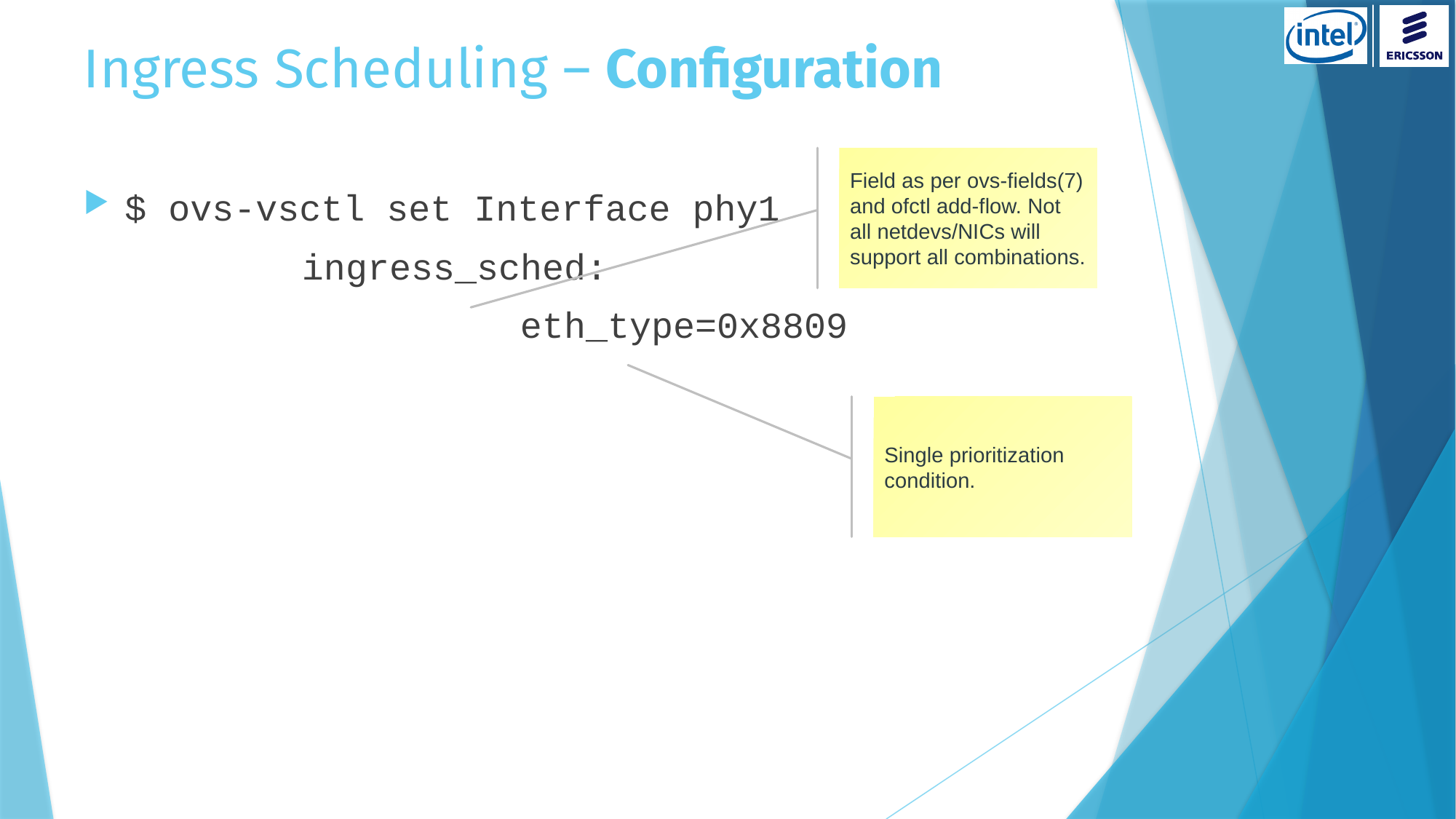

# Ingress Scheduling – Configuration

$ ovs-vsctl set Interface phy1
		ingress_sched:
				eth_type=0x8809

Field as per ovs-fields(7) and ofctl add-flow. Not all netdevs/NICs will support all combinations.
Single prioritization condition.